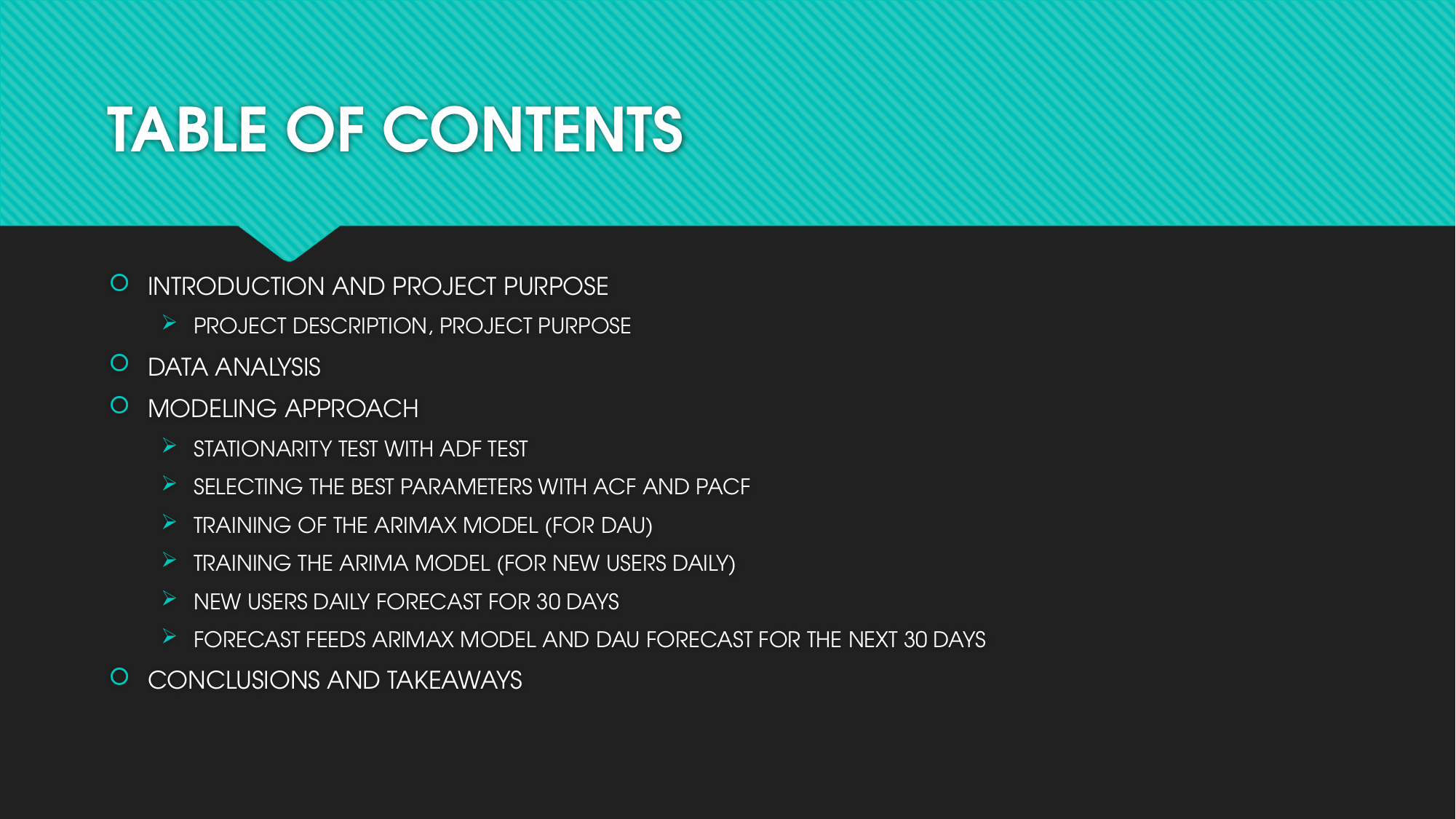

# TABLE OF CONTENTS
INTRODUCTION AND PROJECT PURPOSE
PROJECT DESCRIPTION, PROJECT PURPOSE
DATA ANALYSIS
MODELING APPROACH
STATIONARITY TEST WITH ADF TEST
SELECTING THE BEST PARAMETERS WITH ACF AND PACF
TRAINING OF THE ARIMAX MODEL (FOR DAU)
TRAINING THE ARIMA MODEL (FOR NEW USERS DAILY)
NEW USERS DAILY FORECAST FOR 30 DAYS
FORECAST FEEDS ARIMAX MODEL AND DAU FORECAST FOR THE NEXT 30 DAYS
CONCLUSIONS AND TAKEAWAYS